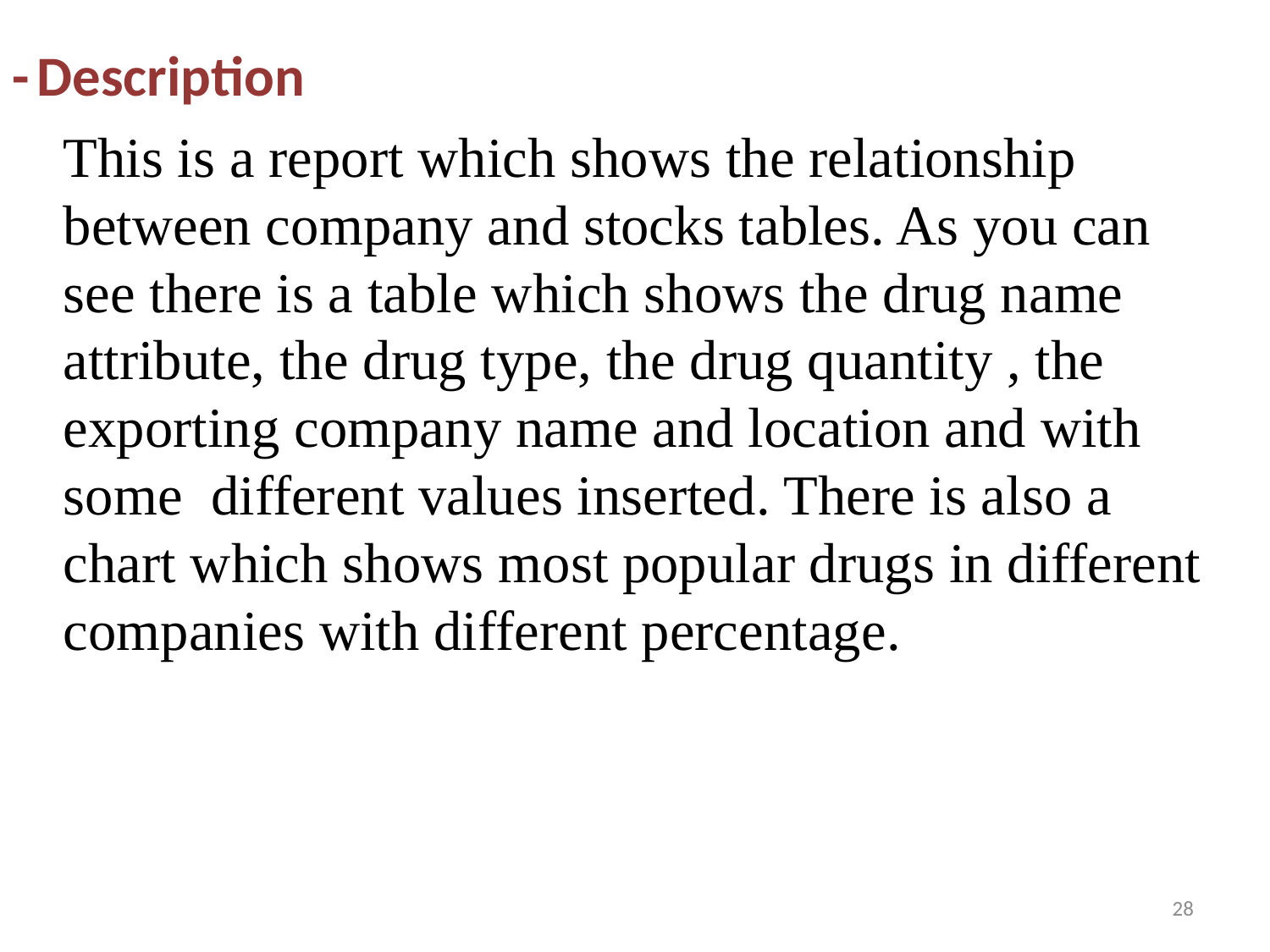

- Description
This is a report which shows the relationship between company and stocks tables. As you can see there is a table which shows the drug name attribute, the drug type, the drug quantity , the exporting company name and location and with some  different values inserted. There is also a chart which shows most popular drugs in different companies with different percentage.

28